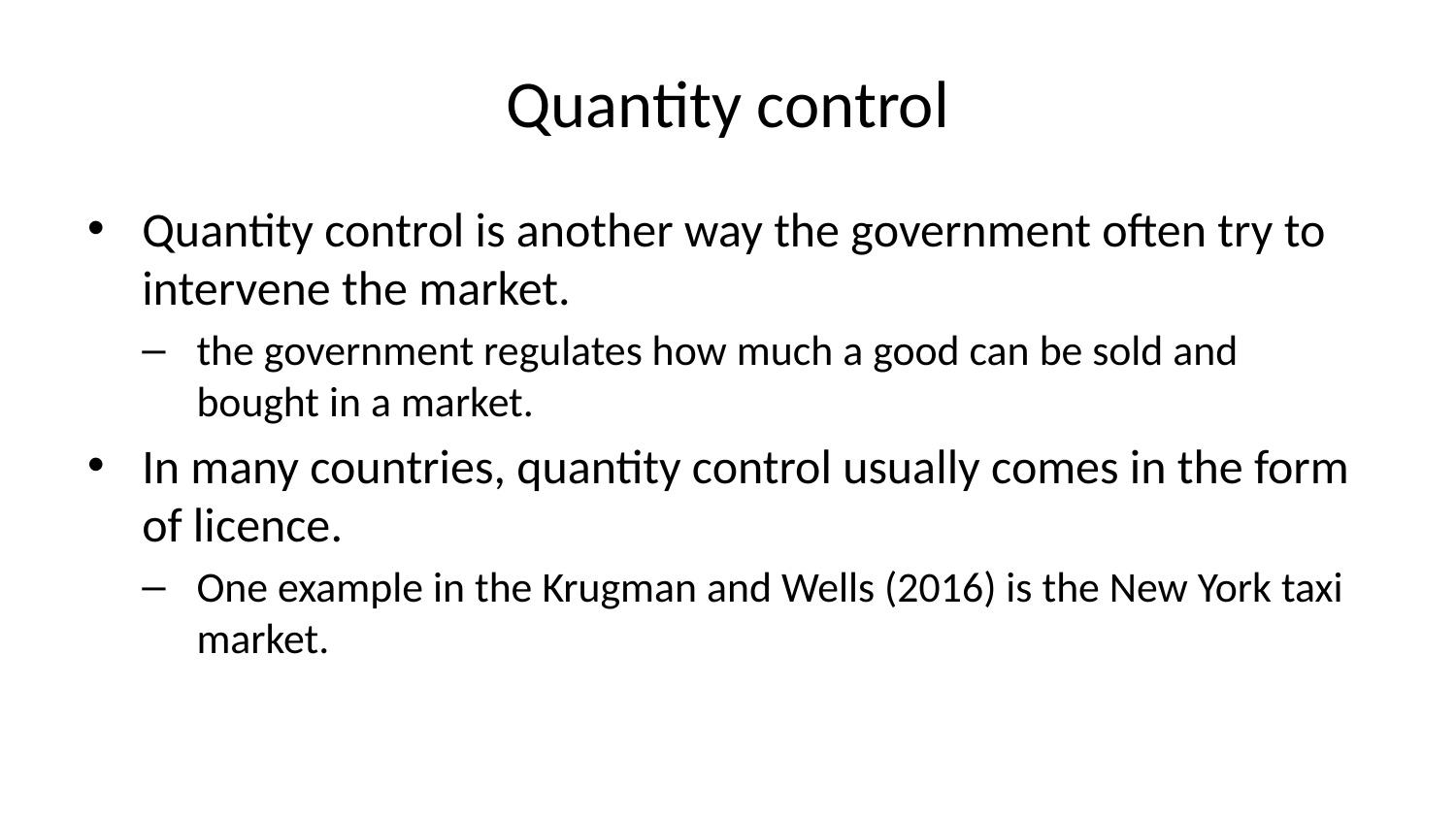

# Quantity control
Quantity control is another way the government often try to intervene the market.
the government regulates how much a good can be sold and bought in a market.
In many countries, quantity control usually comes in the form of licence.
One example in the Krugman and Wells (2016) is the New York taxi market.